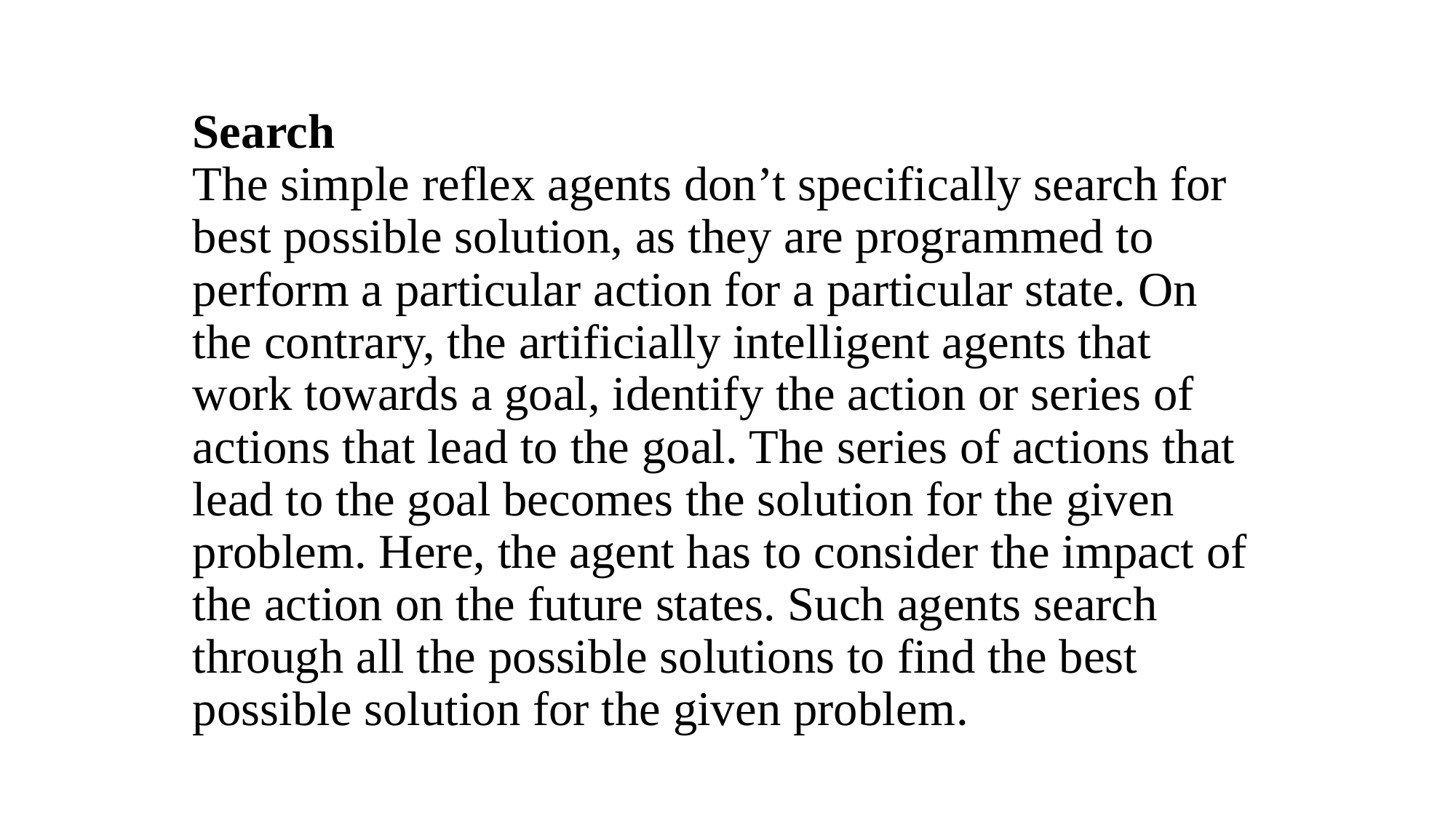

# Search The simple reflex agents don’t specifically search for best possible solution, as they are programmed to perform a particular action for a particular state. On the contrary, the artificially intelligent agents that work towards a goal, identify the action or series of actions that lead to the goal. The series of actions that lead to the goal becomes the solution for the given problem. Here, the agent has to consider the impact of the action on the future states. Such agents search through all the possible solutions to find the best possible solution for the given problem.